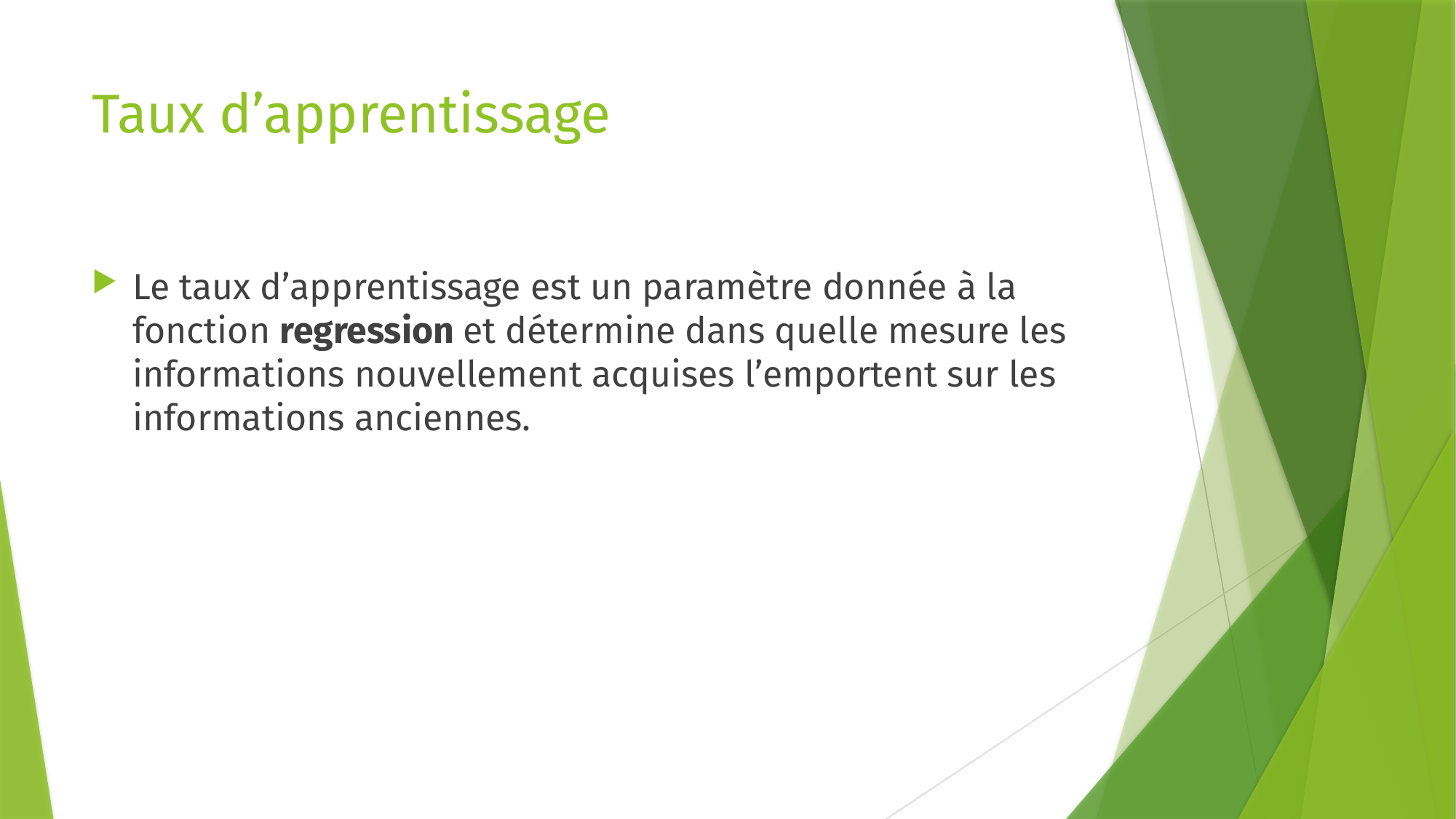

# Taux d’apprentissage
Le taux d’apprentissage est un paramètre donnée à la fonction regression et détermine dans quelle mesure les informations nouvellement acquises l’emportent sur les informations anciennes.